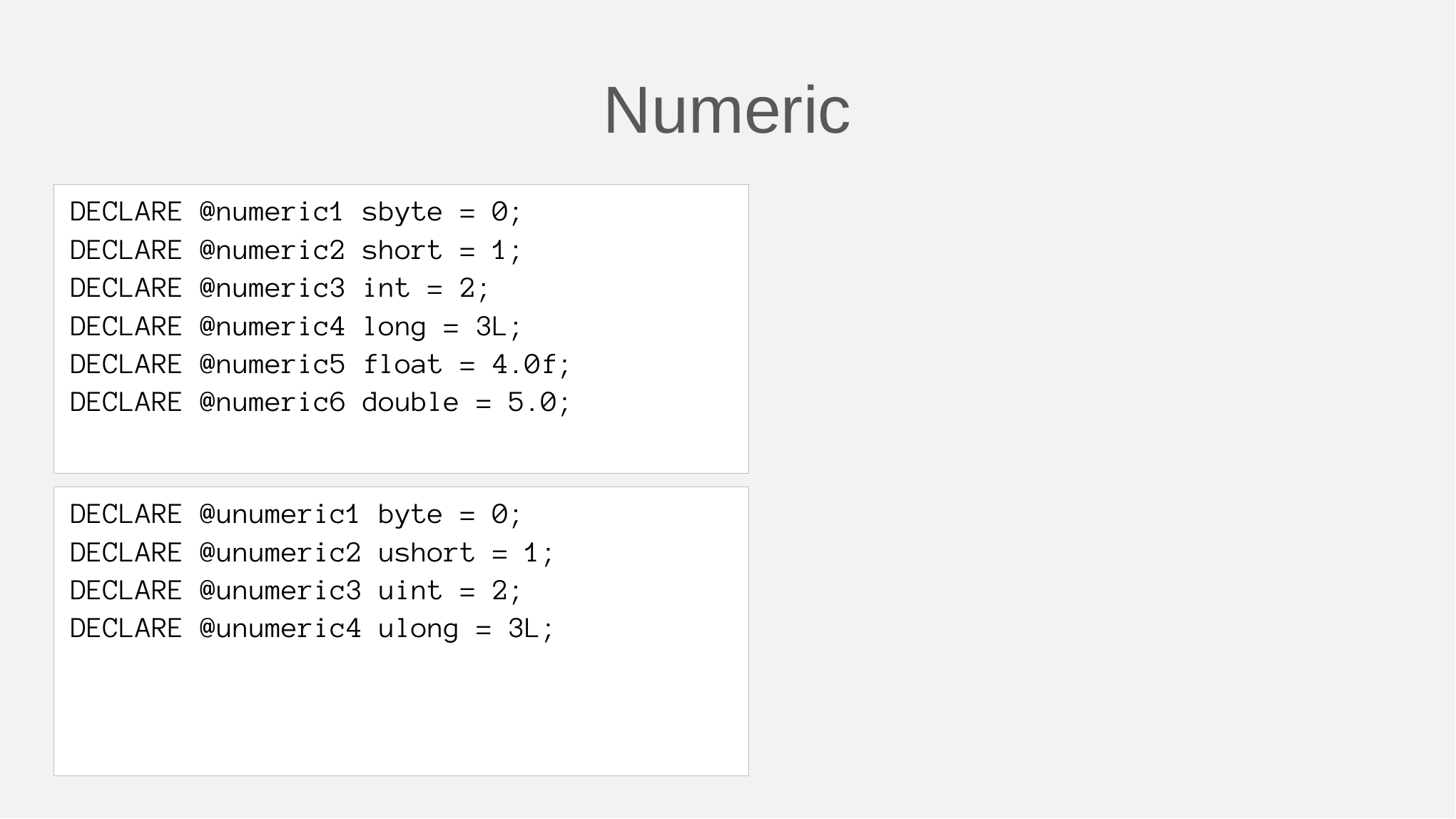

# Numeric
DECLARE @numeric1 sbyte = 0;
DECLARE @numeric2 short = 1;
DECLARE @numeric3 int = 2;
DECLARE @numeric4 long = 3L;
DECLARE @numeric5 float = 4.0f;
DECLARE @numeric6 double = 5.0;
DECLARE @unumeric1 byte = 0;
DECLARE @unumeric2 ushort = 1;
DECLARE @unumeric3 uint = 2;
DECLARE @unumeric4 ulong = 3L;